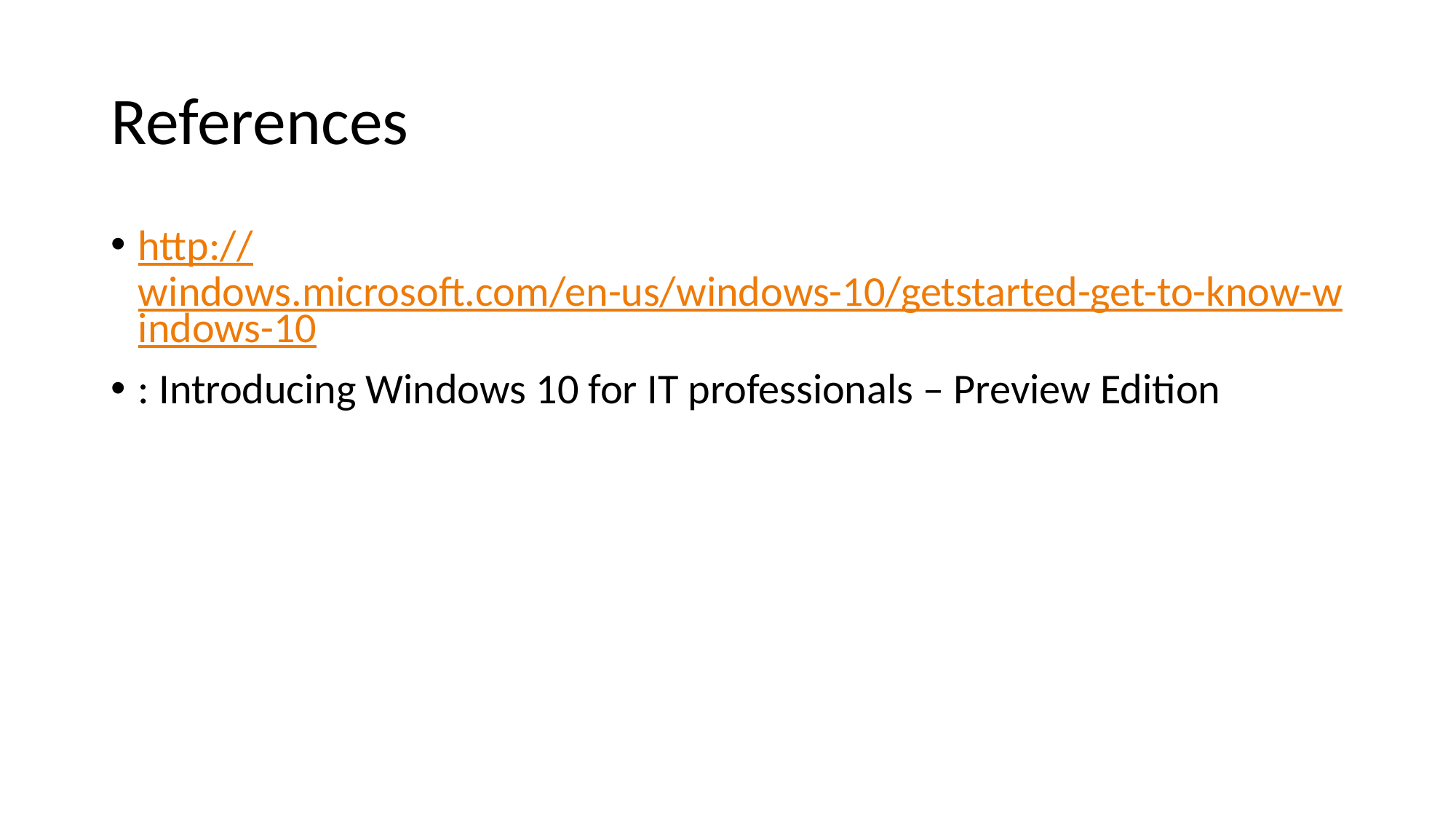

# References
http://windows.microsoft.com/en-us/windows-10/getstarted-get-to-know-windows-10
: Introducing Windows 10 for IT professionals – Preview Edition